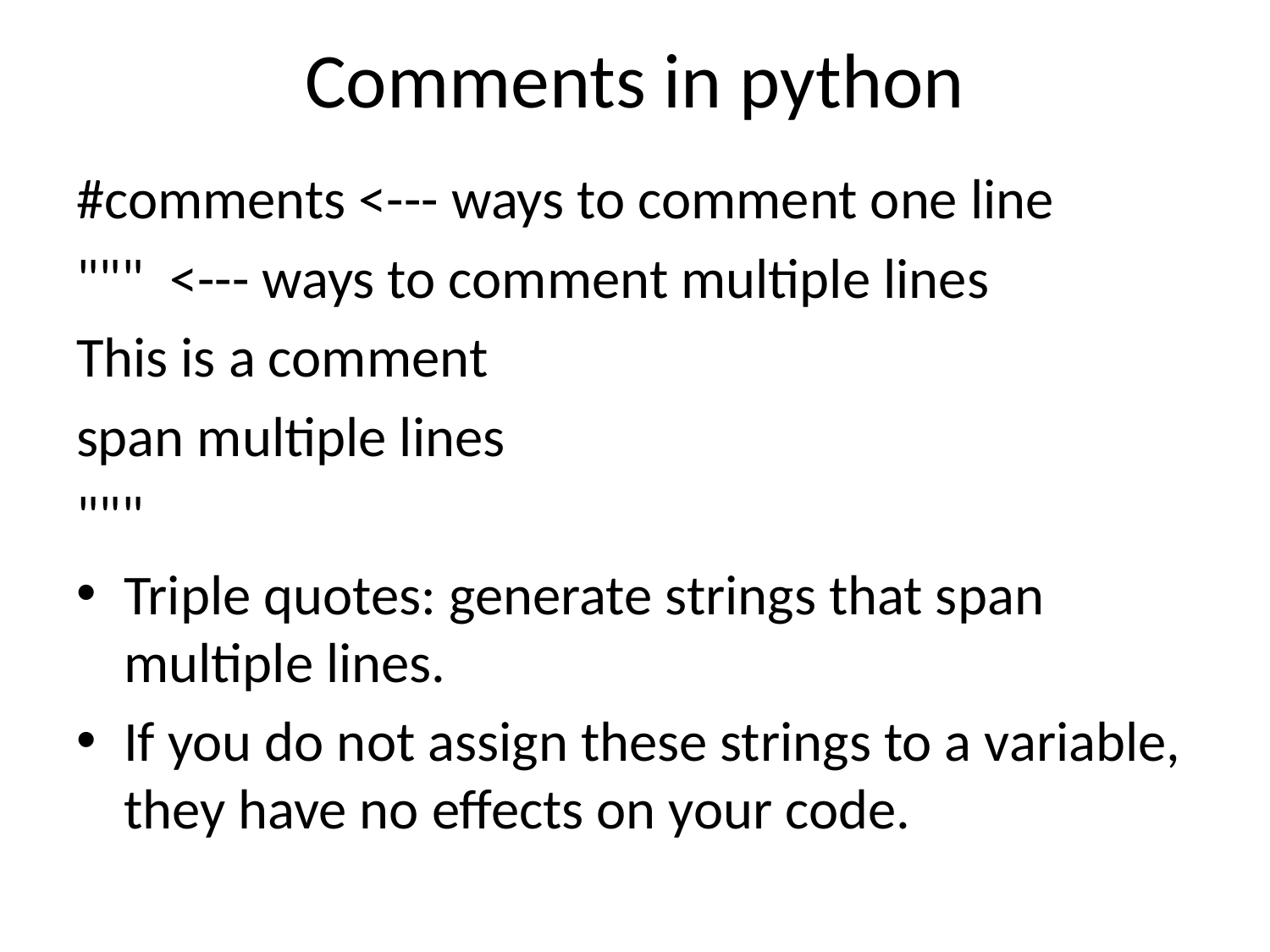

# Comments in python
#comments <--- ways to comment one line
"""  <--- ways to comment multiple lines
This is a comment
span multiple lines
"""
Triple quotes: generate strings that span multiple lines.
If you do not assign these strings to a variable, they have no effects on your code.